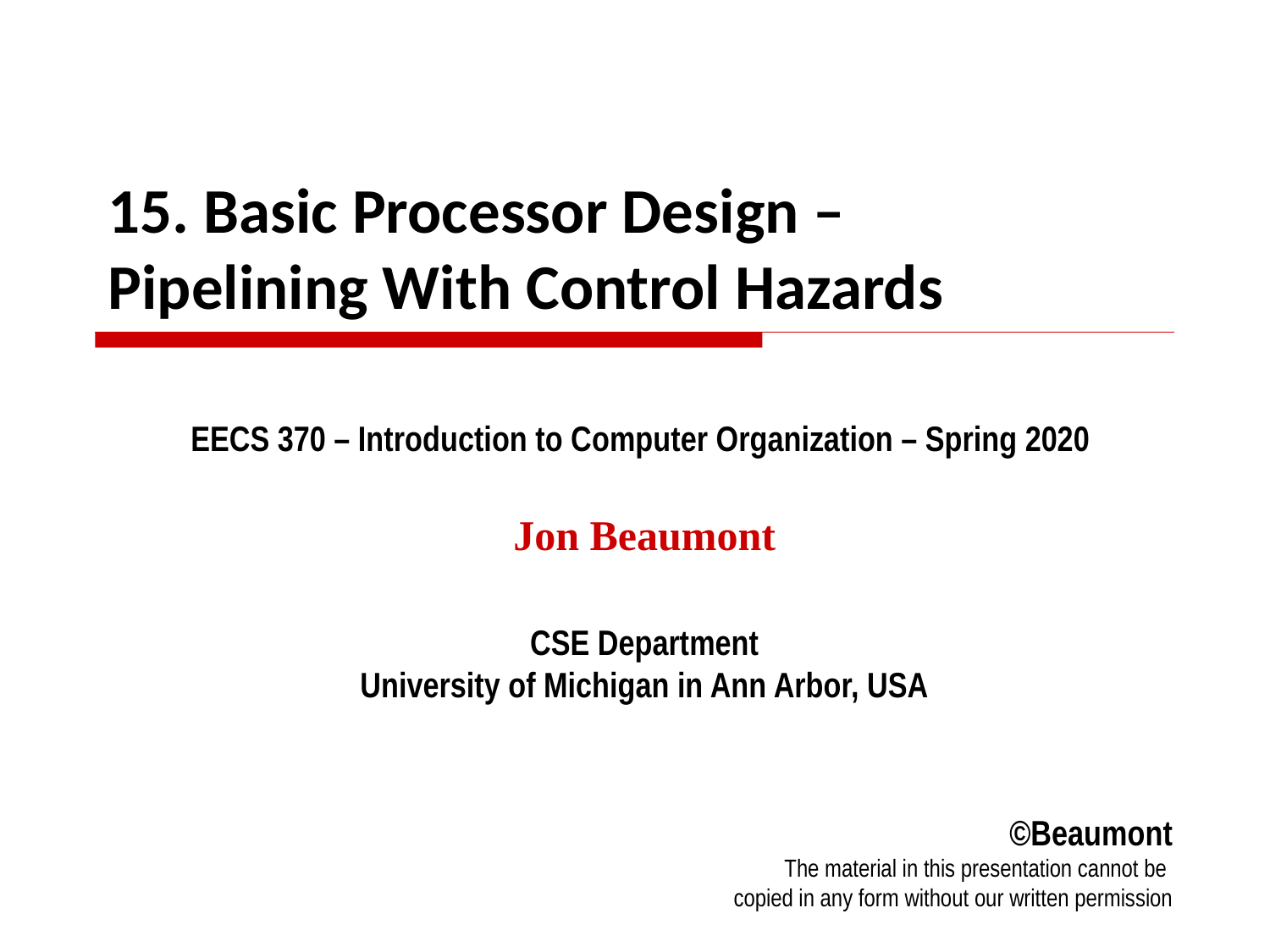

# 15. Basic Processor Design – Pipelining With Control Hazards